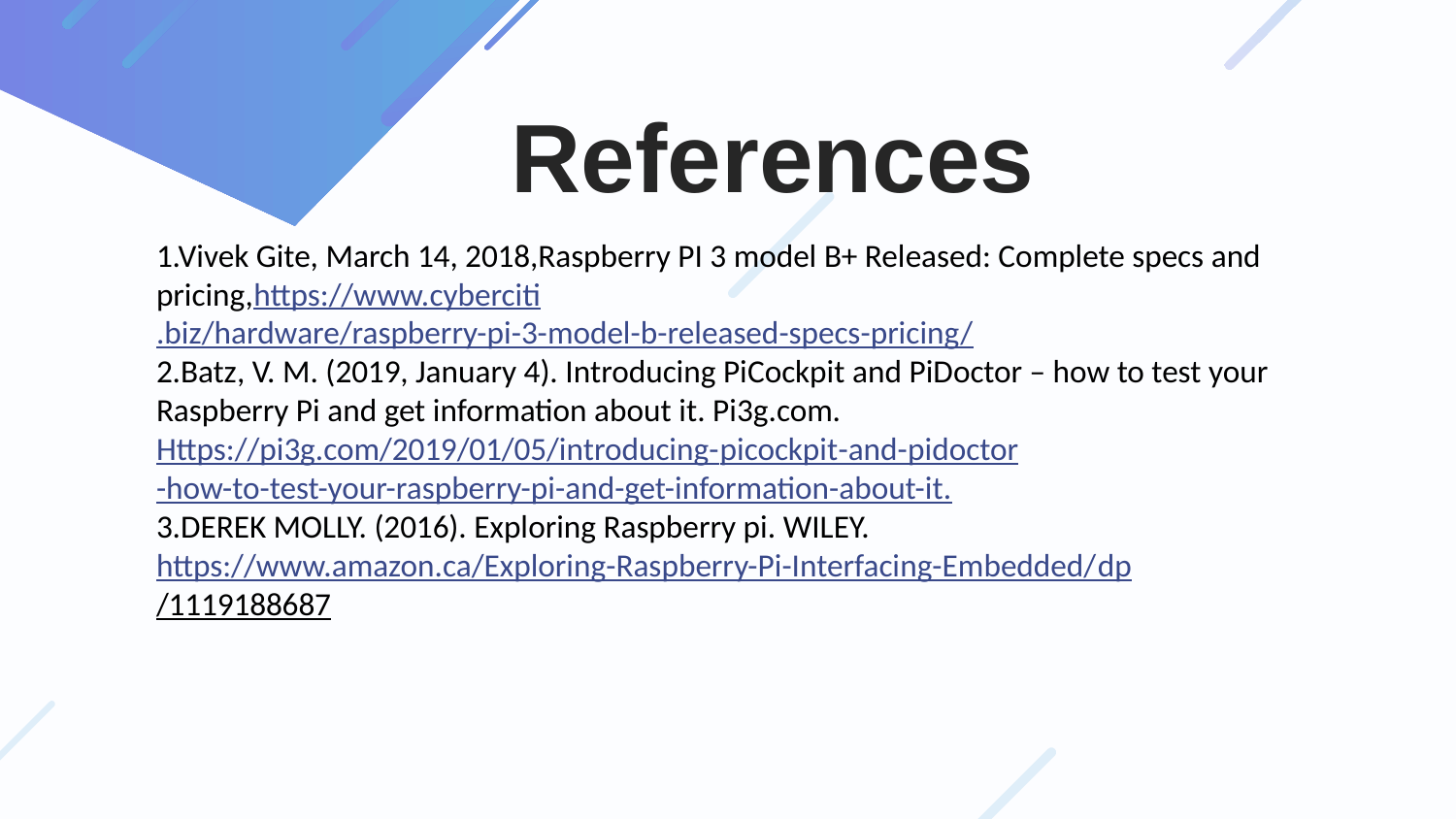

# References
1.Vivek Gite, March 14, 2018,Raspberry PI 3 model B+ Released: Complete specs and pricing,https://www.cyberciti.biz/hardware/raspberry-pi-3-model-b-released-specs-pricing/
2.Batz, V. M. (2019, January 4). Introducing PiCockpit and PiDoctor – how to test your Raspberry Pi and get information about it. Pi3g.com. Https://pi3g.com/2019/01/05/introducing-picockpit-and-pidoctor-how-to-test-your-raspberry-pi-and-get-information-about-it.
3.DEREK MOLLY. (2016). Exploring Raspberry pi. WILEY. https://www.amazon.ca/Exploring-Raspberry-Pi-Interfacing-Embedded/dp/1119188687